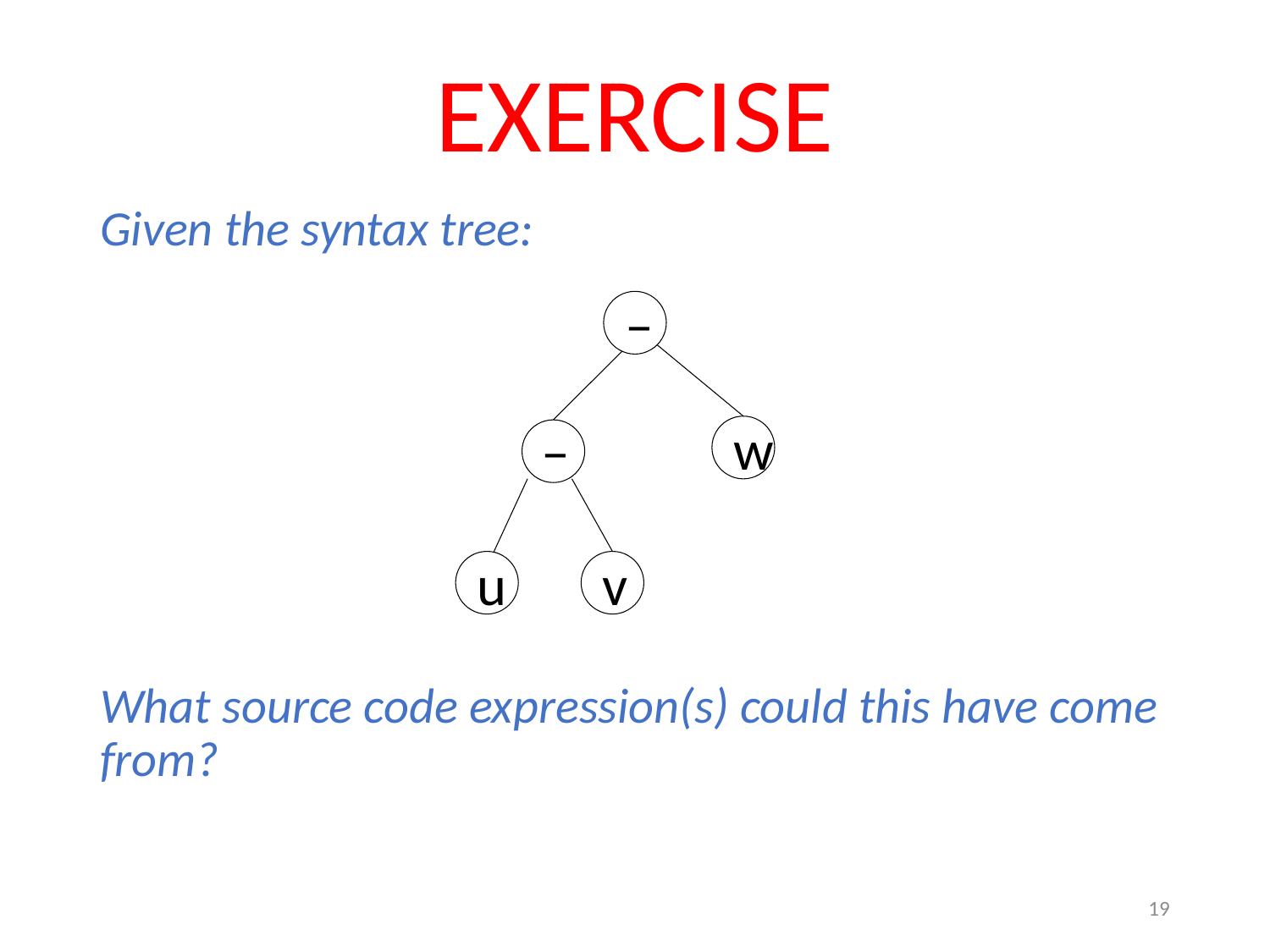

# EXERCISE
Given the syntax tree:

What source code expression(s) could this have come from?
‒
‒
w

v
u
19